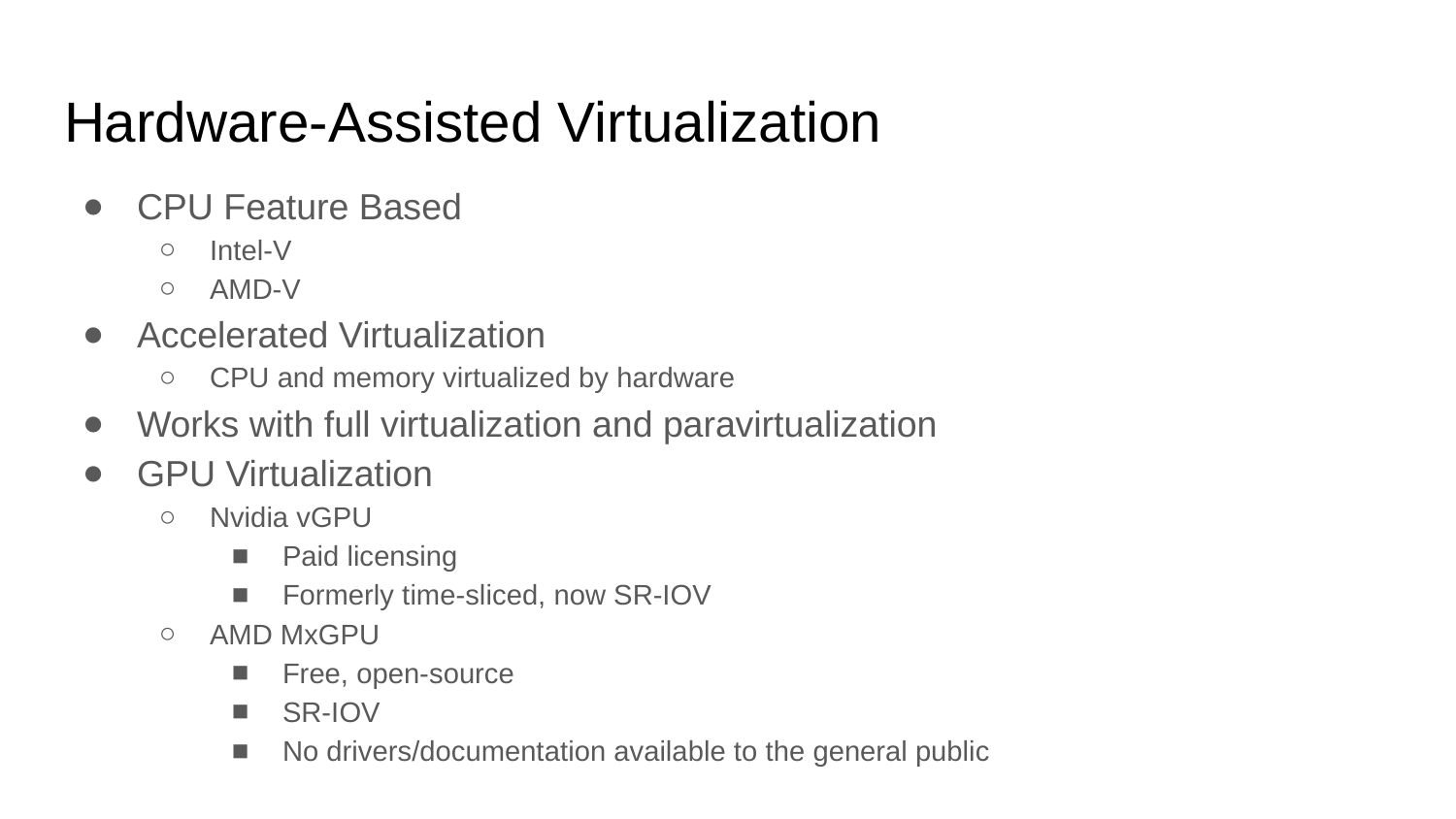

# Hardware-Assisted Virtualization
CPU Feature Based
Intel-V
AMD-V
Accelerated Virtualization
CPU and memory virtualized by hardware
Works with full virtualization and paravirtualization
GPU Virtualization
Nvidia vGPU
Paid licensing
Formerly time-sliced, now SR-IOV
AMD MxGPU
Free, open-source
SR-IOV
No drivers/documentation available to the general public